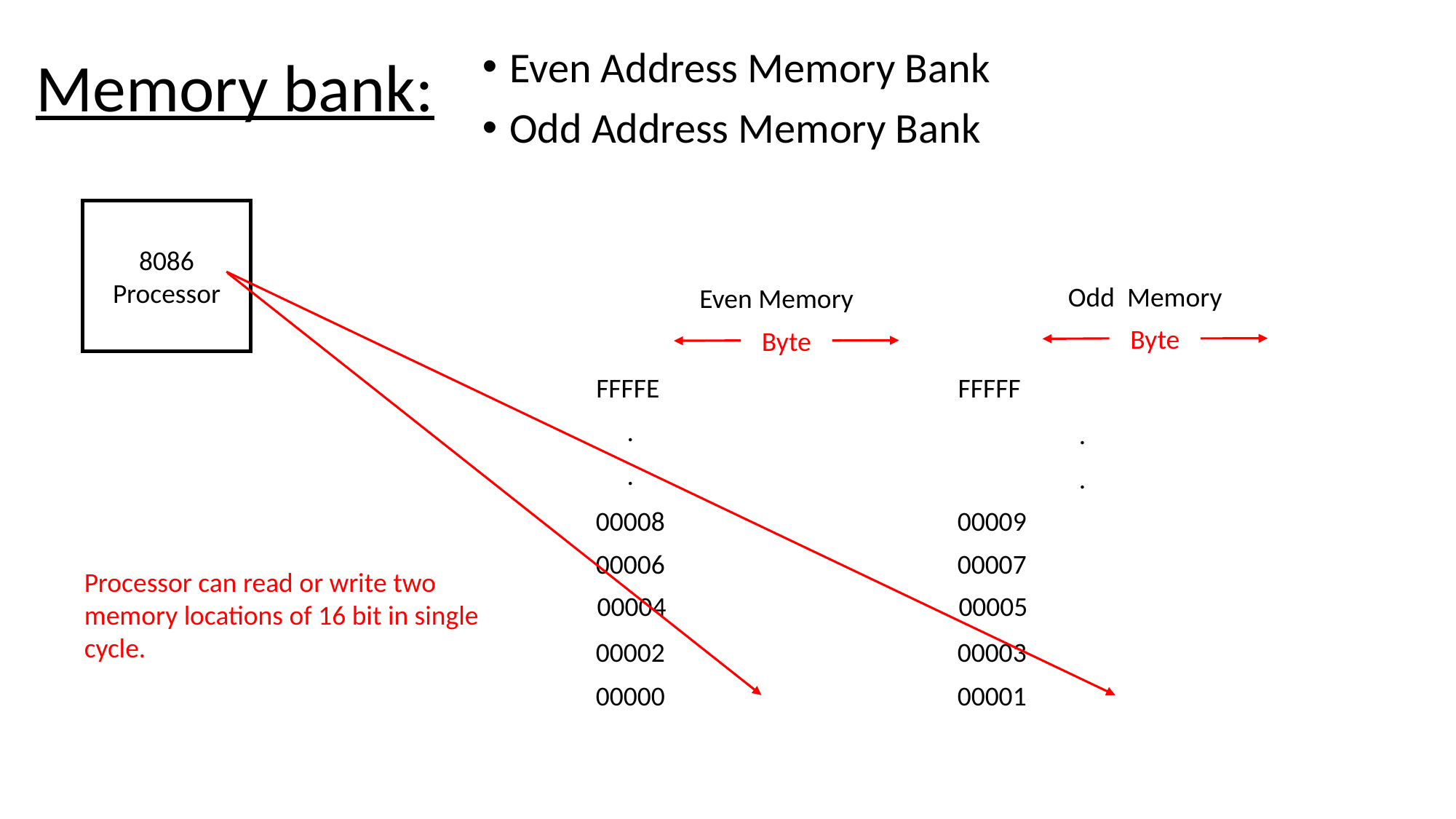

# Memory bank:
Even Address Memory Bank
Odd Address Memory Bank
8086 Processor
Odd  Memory
Even Memory
Byte
Byte
|  |
| --- |
|  |
|  |
|  |
|  |
|  |
|  |
|  |
|  |
| --- |
|  |
|  |
|  |
|  |
|  |
|  |
|  |
FFFFE
FFFFF
.
.
.
.
00008
00009
00006
00007
Processor can read or write two memory locations of 16 bit in single cycle.
00004
00005
00002
00003
00000
00001